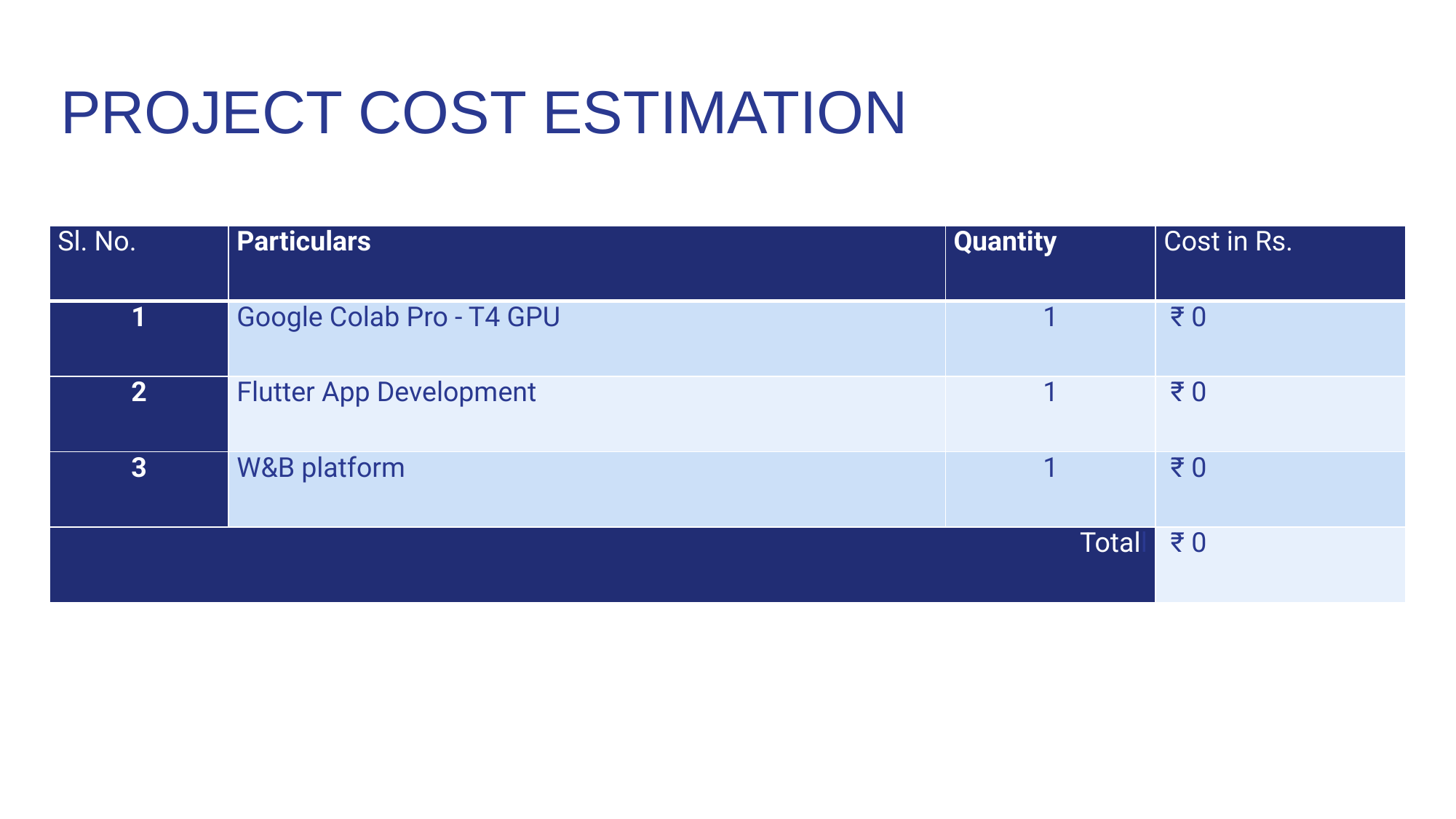

# PROJECT COST ESTIMATION
| Sl. No. | Particulars | Quantity | Cost in Rs. |
| --- | --- | --- | --- |
| 1 | Google Colab Pro - T4 GPU | 1 | ₹ 0 |
| 2 | Flutter App Development | 1 | ₹ 0 |
| 3 | W&B platform | 1 | ₹ 0 |
| Totall |  |  | ₹ 0 |